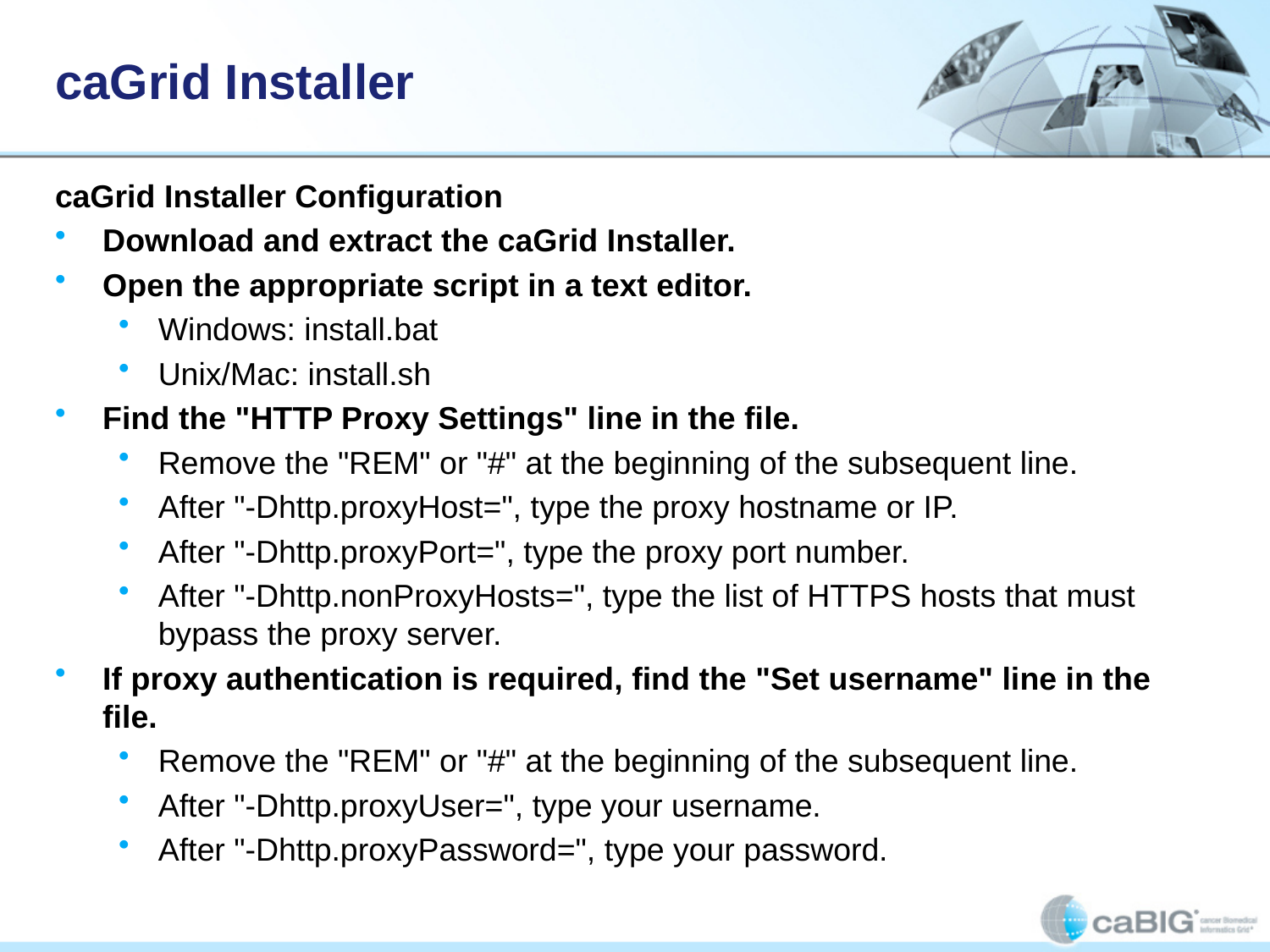

# caGrid Installer
caGrid Installer Configuration
Download and extract the caGrid Installer.
Open the appropriate script in a text editor.
Windows: install.bat
Unix/Mac: install.sh
Find the "HTTP Proxy Settings" line in the file.
Remove the "REM" or "#" at the beginning of the subsequent line.
After "-Dhttp.proxyHost=", type the proxy hostname or IP.
After "-Dhttp.proxyPort=", type the proxy port number.
After "-Dhttp.nonProxyHosts=", type the list of HTTPS hosts that must bypass the proxy server.
If proxy authentication is required, find the "Set username" line in the file.
Remove the "REM" or "#" at the beginning of the subsequent line.
After "-Dhttp.proxyUser=", type your username.
After "-Dhttp.proxyPassword=", type your password.